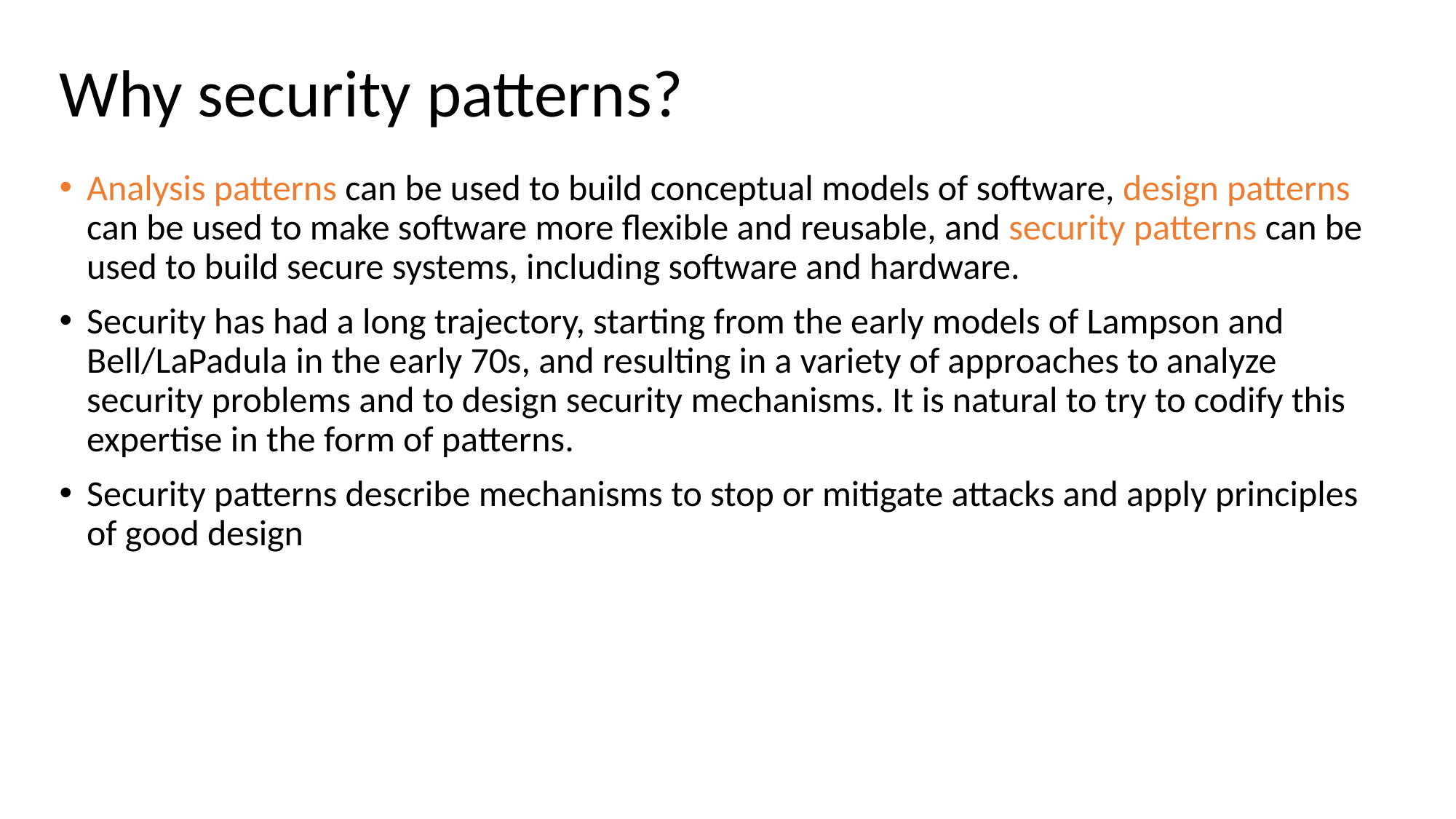

# Why security patterns?
Analysis patterns can be used to build conceptual models of software, design patterns can be used to make software more flexible and reusable, and security patterns can be used to build secure systems, including software and hardware.
Security has had a long trajectory, starting from the early models of Lampson and Bell/LaPadula in the early 70s, and resulting in a variety of approaches to analyze security problems and to design security mechanisms. It is natural to try to codify this expertise in the form of patterns.
Security patterns describe mechanisms to stop or mitigate attacks and apply principles of good design